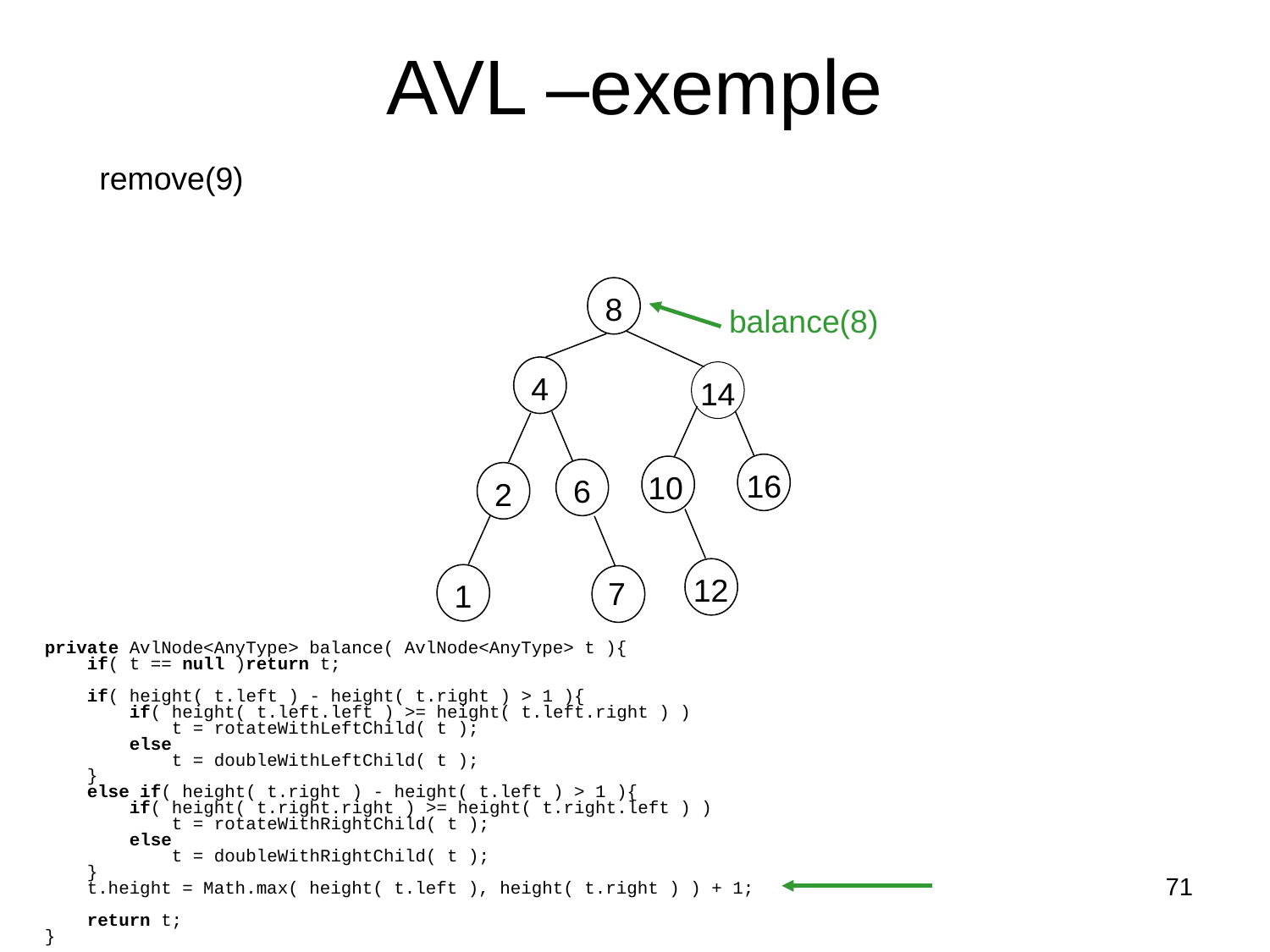

# AVL –exemple
remove(9)

8
balance(8)

4

14

16

10

6

2

12

1

7
private AvlNode<AnyType> balance( AvlNode<AnyType> t ){
    if( t == null )return t;

    if( height( t.left ) - height( t.right ) > 1 ){
        if( height( t.left.left ) >= height( t.left.right ) )
            t = rotateWithLeftChild( t );
        else
            t = doubleWithLeftChild( t );
    }
    else if( height( t.right ) - height( t.left ) > 1 ){
        if( height( t.right.right ) >= height( t.right.left ) )
            t = rotateWithRightChild( t );
        else
            t = doubleWithRightChild( t );
    }
    t.height = Math.max( height( t.left ), height( t.right ) ) + 1;

    return t;
}
71